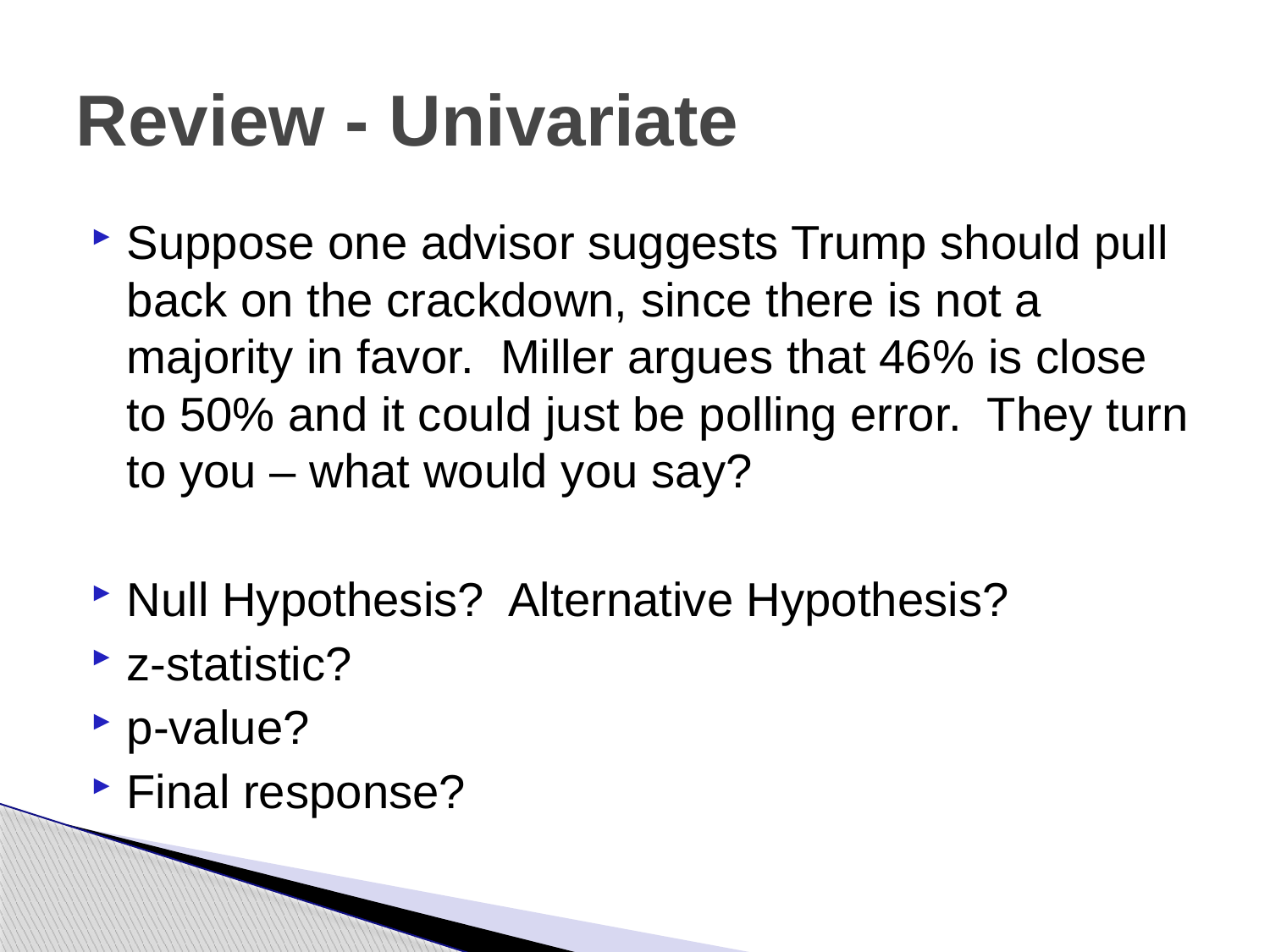

# Review - Univariate
Suppose one advisor suggests Trump should pull back on the crackdown, since there is not a majority in favor.  Miller argues that 46% is close to 50% and it could just be polling error.  They turn to you – what would you say?

Null Hypothesis?  Alternative Hypothesis?
z-statistic?
p-value?
Final response?